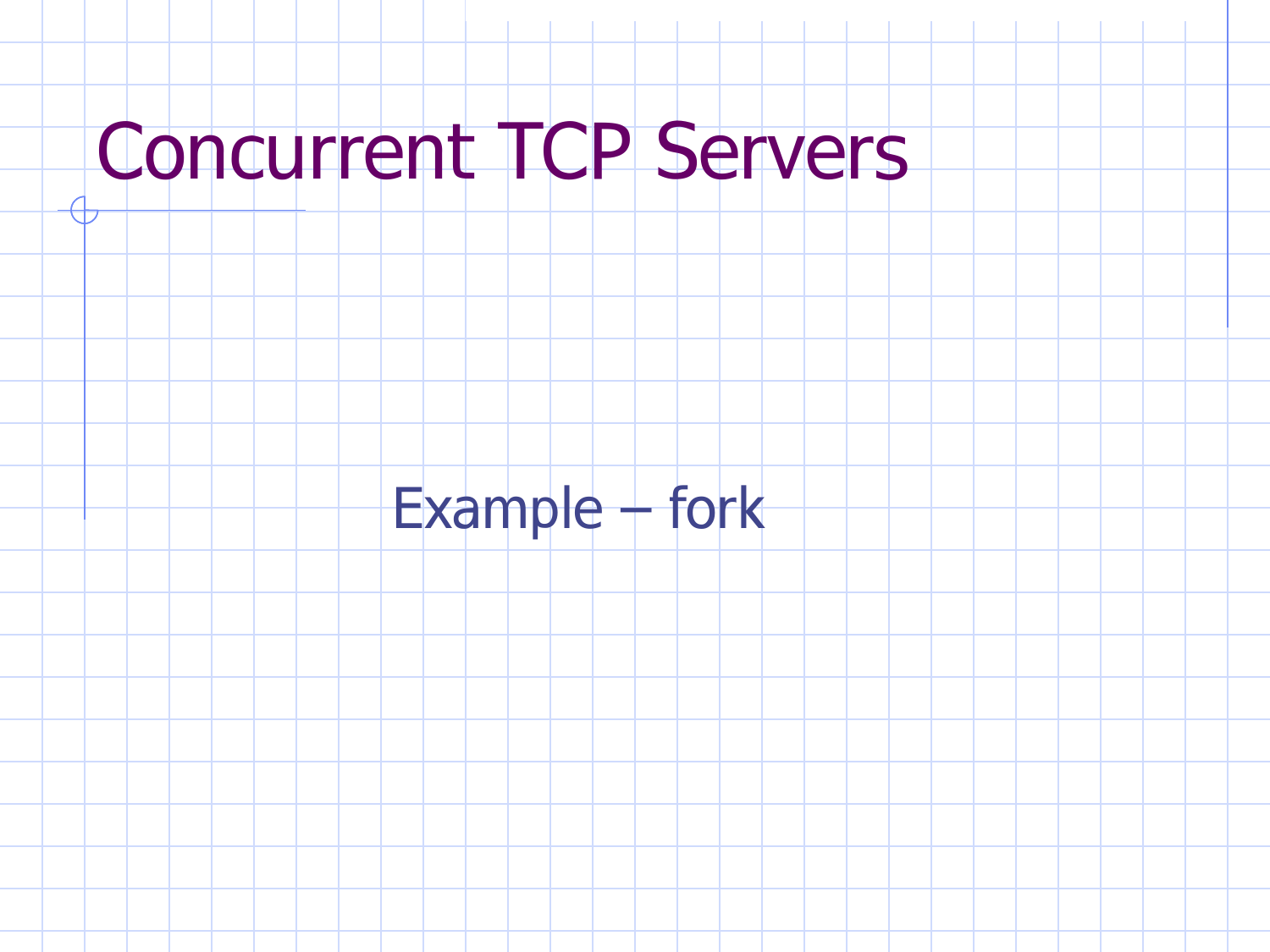

# Concurrent TCP Servers
Example – fork